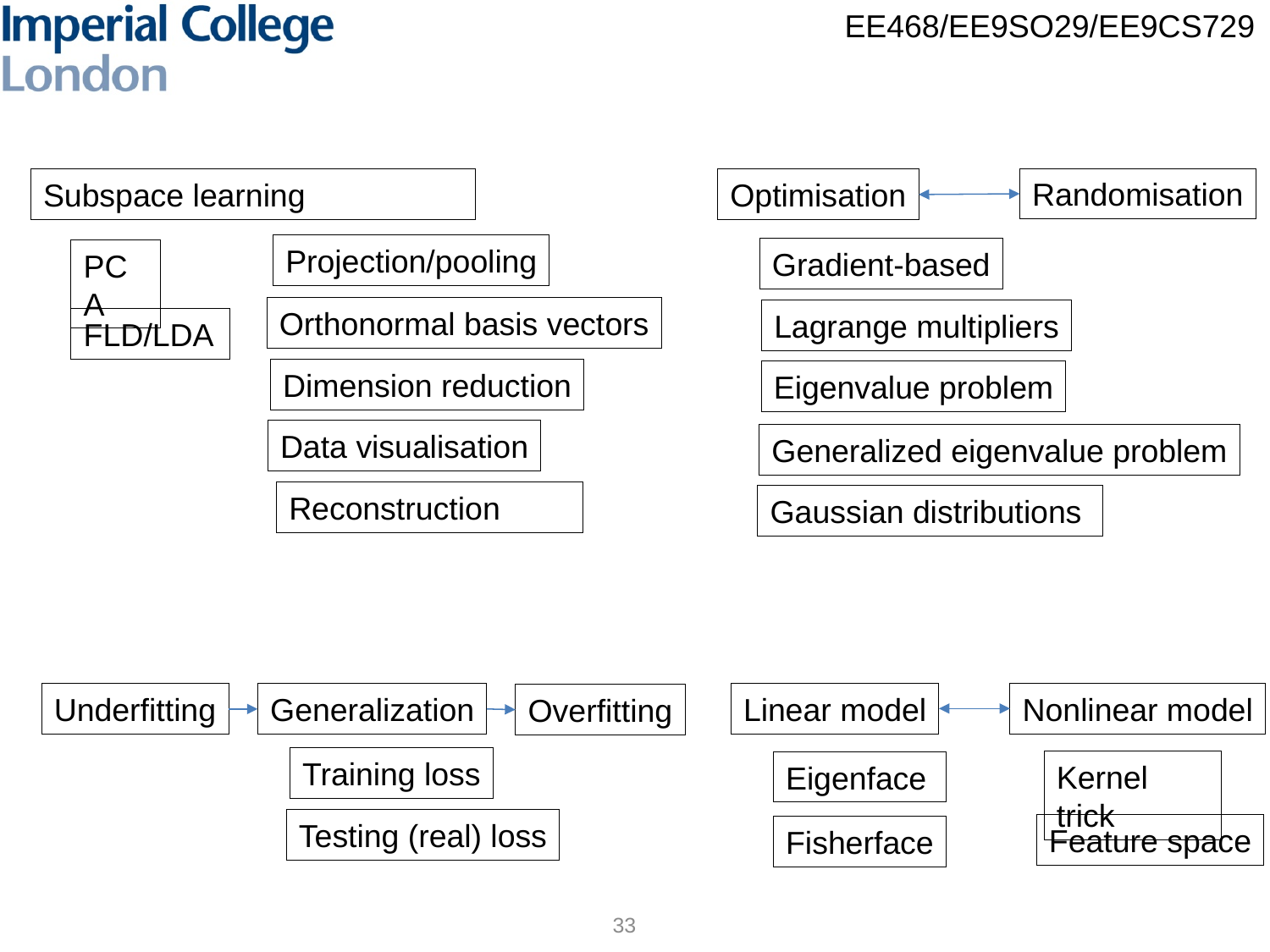

Randomisation
Subspace learning
Optimisation
Gradient-based
Lagrange multipliers
Eigenvalue problem
Generalized eigenvalue problem
Gaussian distributions
Projection/pooling
PCA
Orthonormal basis vectors
FLD/LDA
Dimension reduction
Data visualisation
Reconstruction
Linear model
Nonlinear model
Underfitting
Generalization
Overfitting
Training loss
Kernel trick
Eigenface
Testing (real) loss
Feature space
Fisherface
33
Bayes decision theory